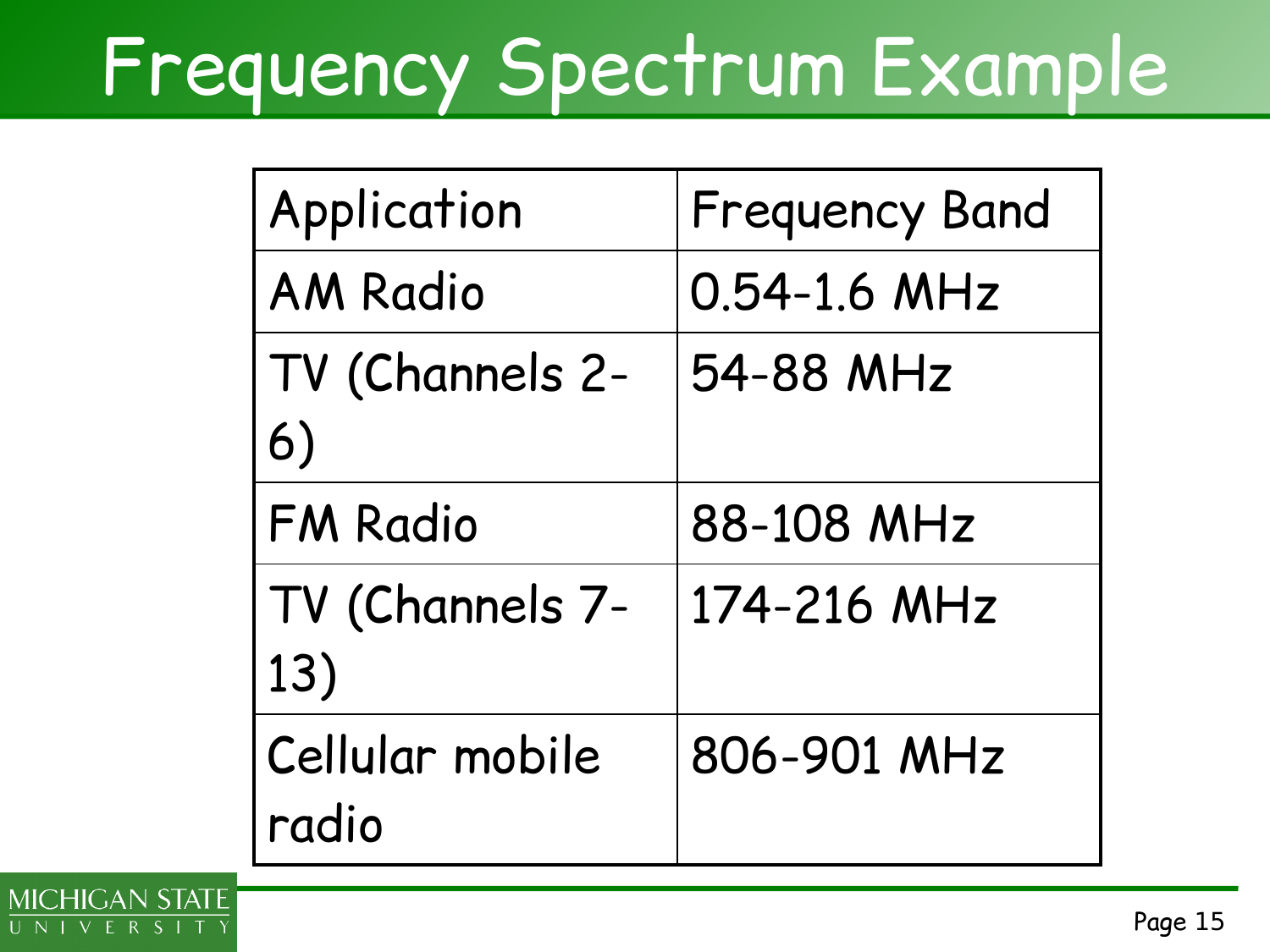

# Frequency Spectrum Example

| Application | Frequency Band |
| --- | --- |
| AM Radio | 0.54-1.6 MHz |
| TV (Channels 2-6) | 54-88 MHz |
| FM Radio | 88-108 MHz |
| TV (Channels 7-13) | 174-216 MHz |
| Cellular mobile radio | 806-901 MHz |